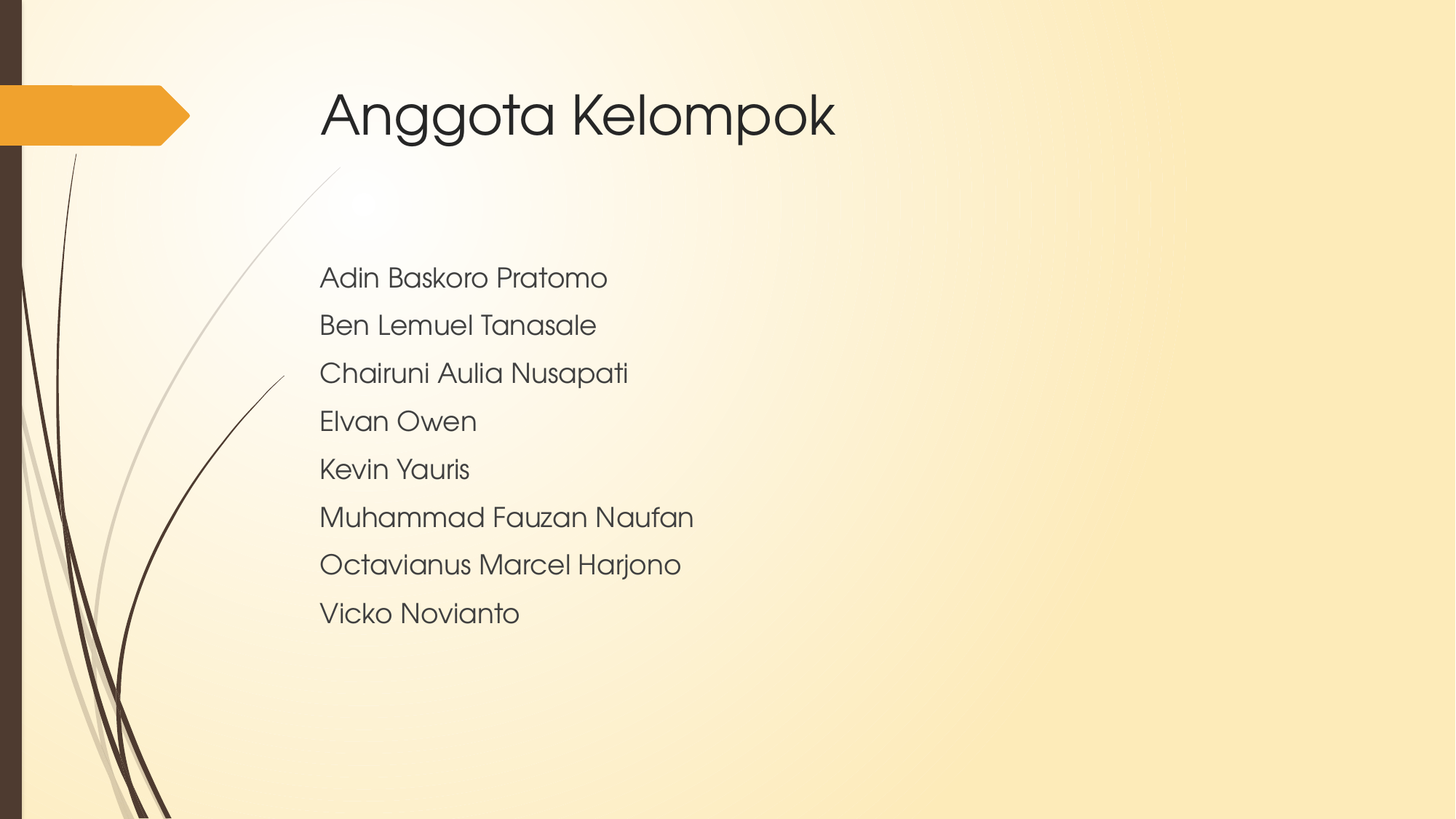

# Anggota Kelompok
Adin Baskoro Pratomo
Ben Lemuel Tanasale
Chairuni Aulia Nusapati
Elvan Owen
Kevin Yauris
Muhammad Fauzan Naufan
Octavianus Marcel Harjono
Vicko Novianto